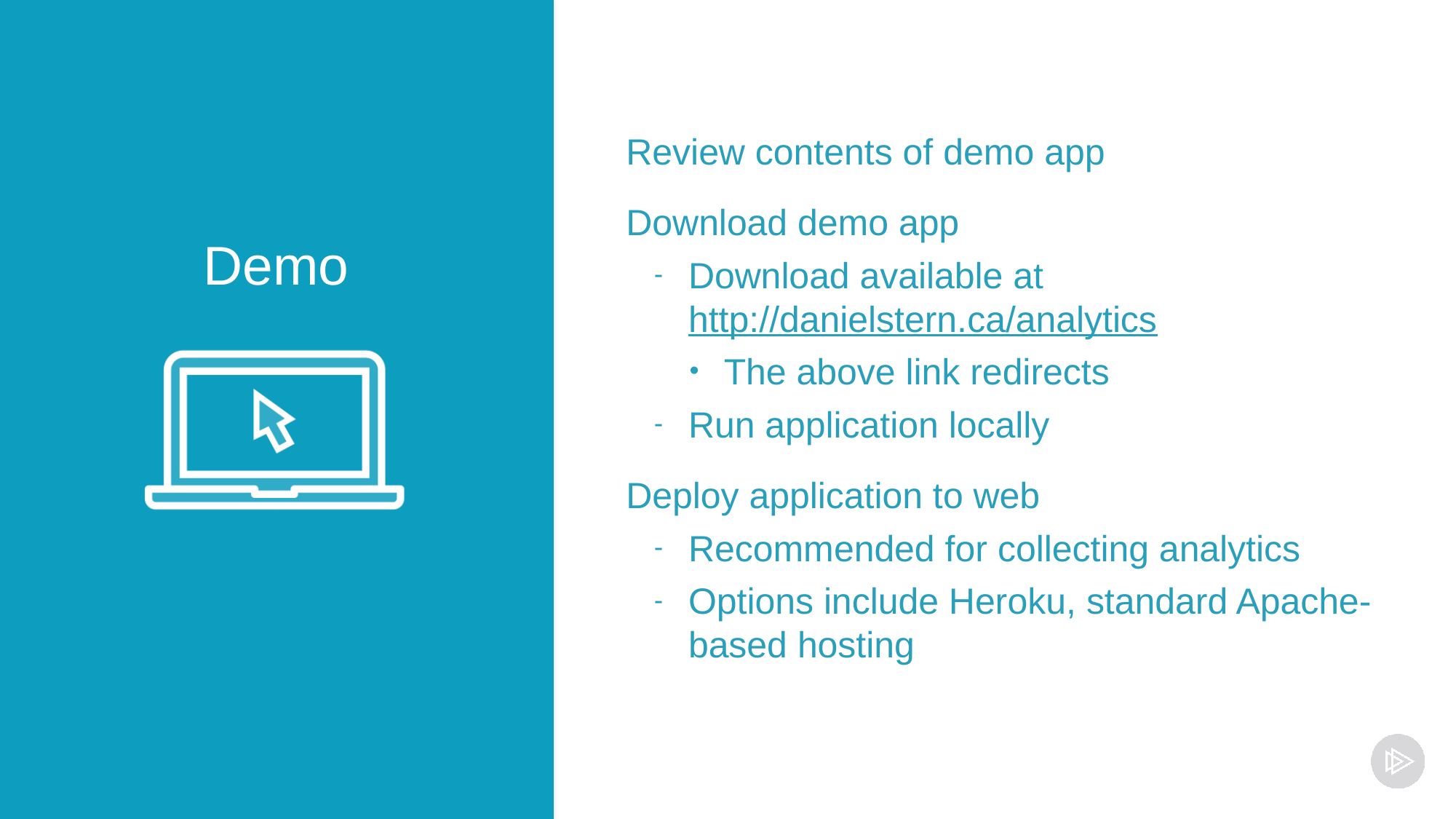

Review contents of demo app
Download demo app
Download available at
http://danielstern.ca/analytics
The above link redirects
Run application locally
Deploy application to web
Recommended for collecting analytics
Options include Heroku, standard Apache-based hosting